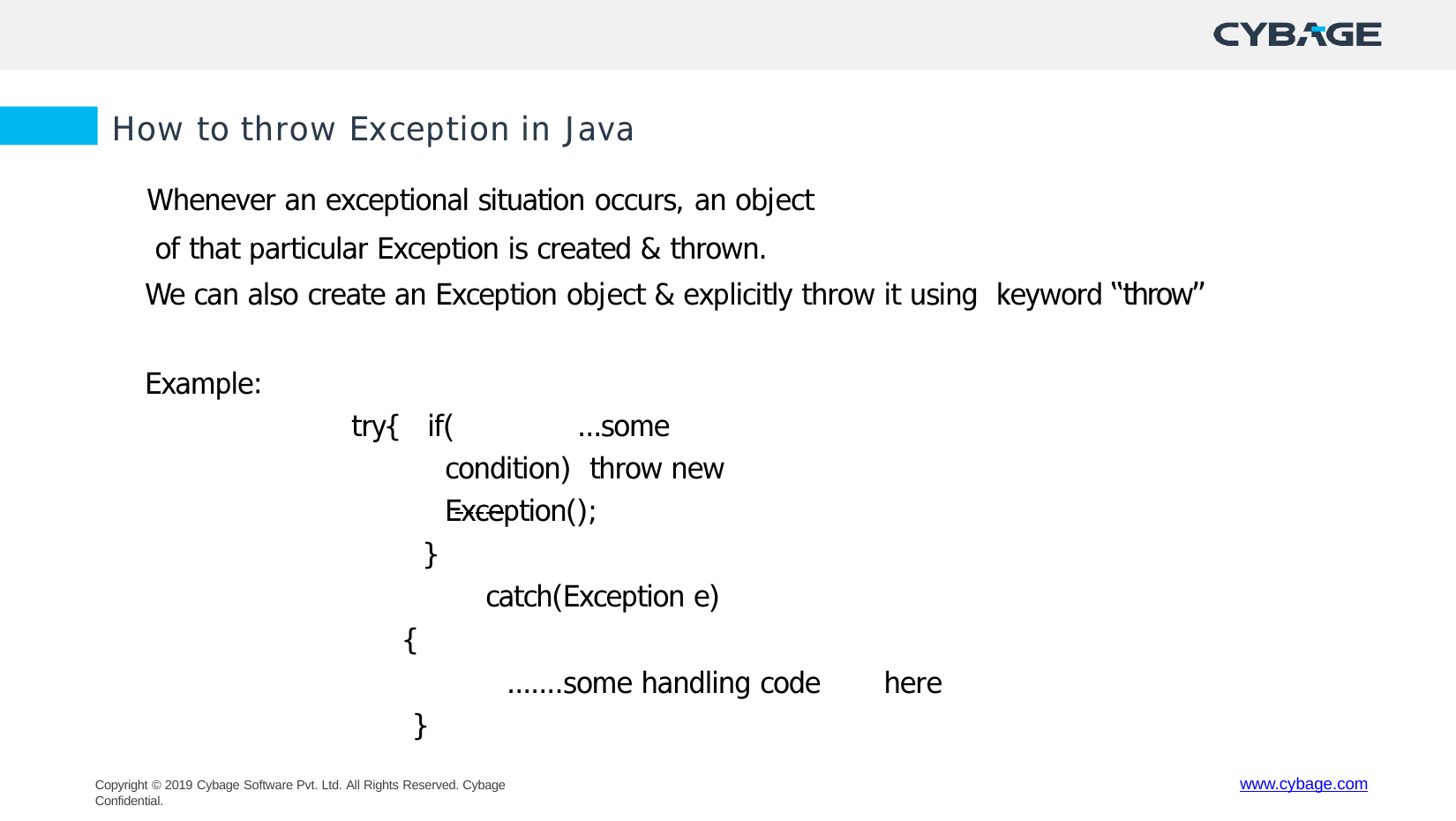

# How to throw Exception in Java
Whenever an exceptional situation occurs, an object
of that particular Exception is created & thrown.
We can also create an Exception object & explicitly throw it using keyword “throw”

Example:
if(	…some condition)  throw new Exception();
try{

}
catch(Exception e)
{
…….some handling code
here
}
www.cybage.com
Copyright © 2019 Cybage Software Pvt. Ltd. All Rights Reserved. Cybage Confidential.